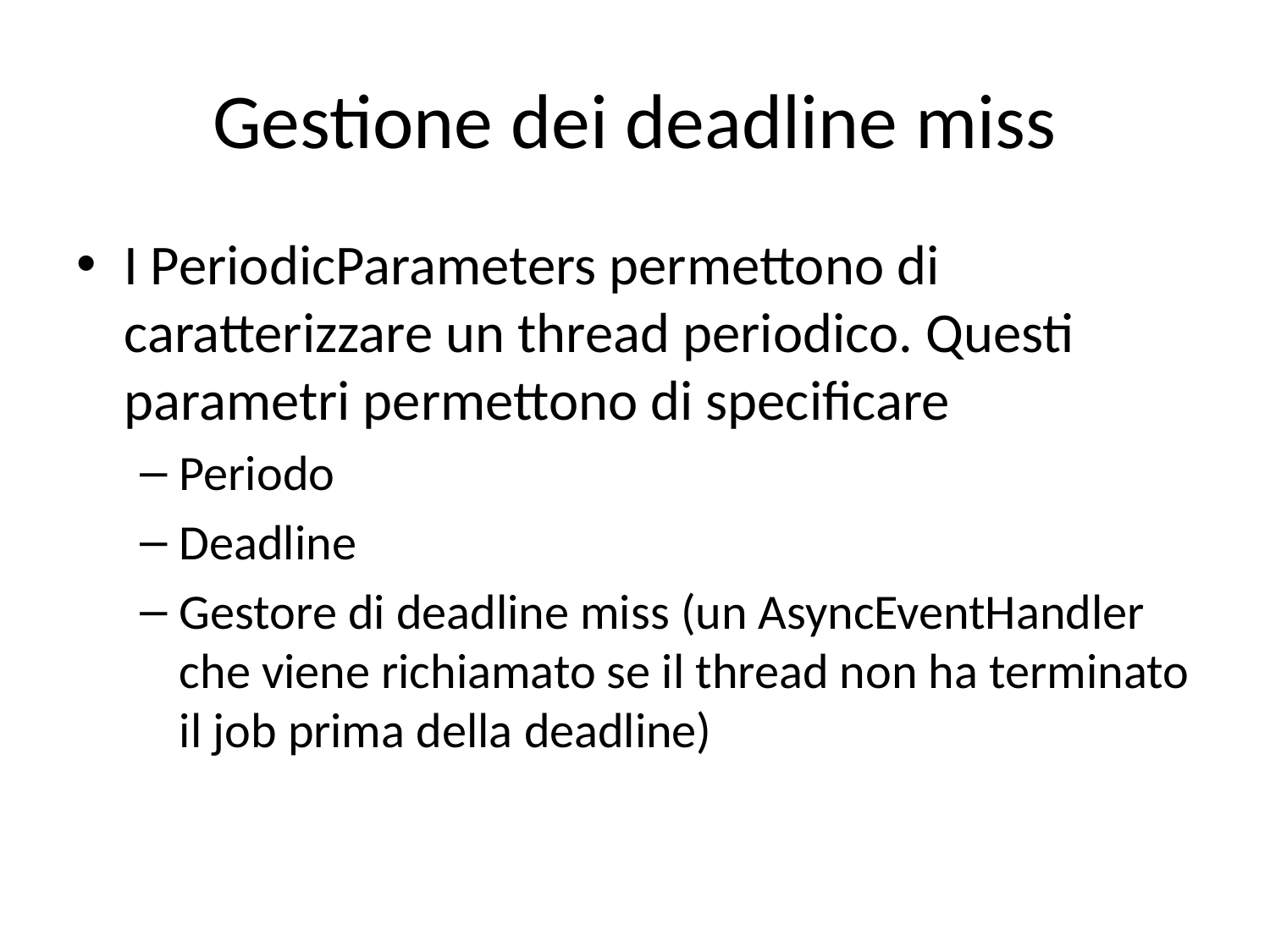

# Gestione dei deadline miss
I PeriodicParameters permettono di caratterizzare un thread periodico. Questi parametri permettono di specificare
Periodo
Deadline
Gestore di deadline miss (un AsyncEventHandler che viene richiamato se il thread non ha terminato il job prima della deadline)